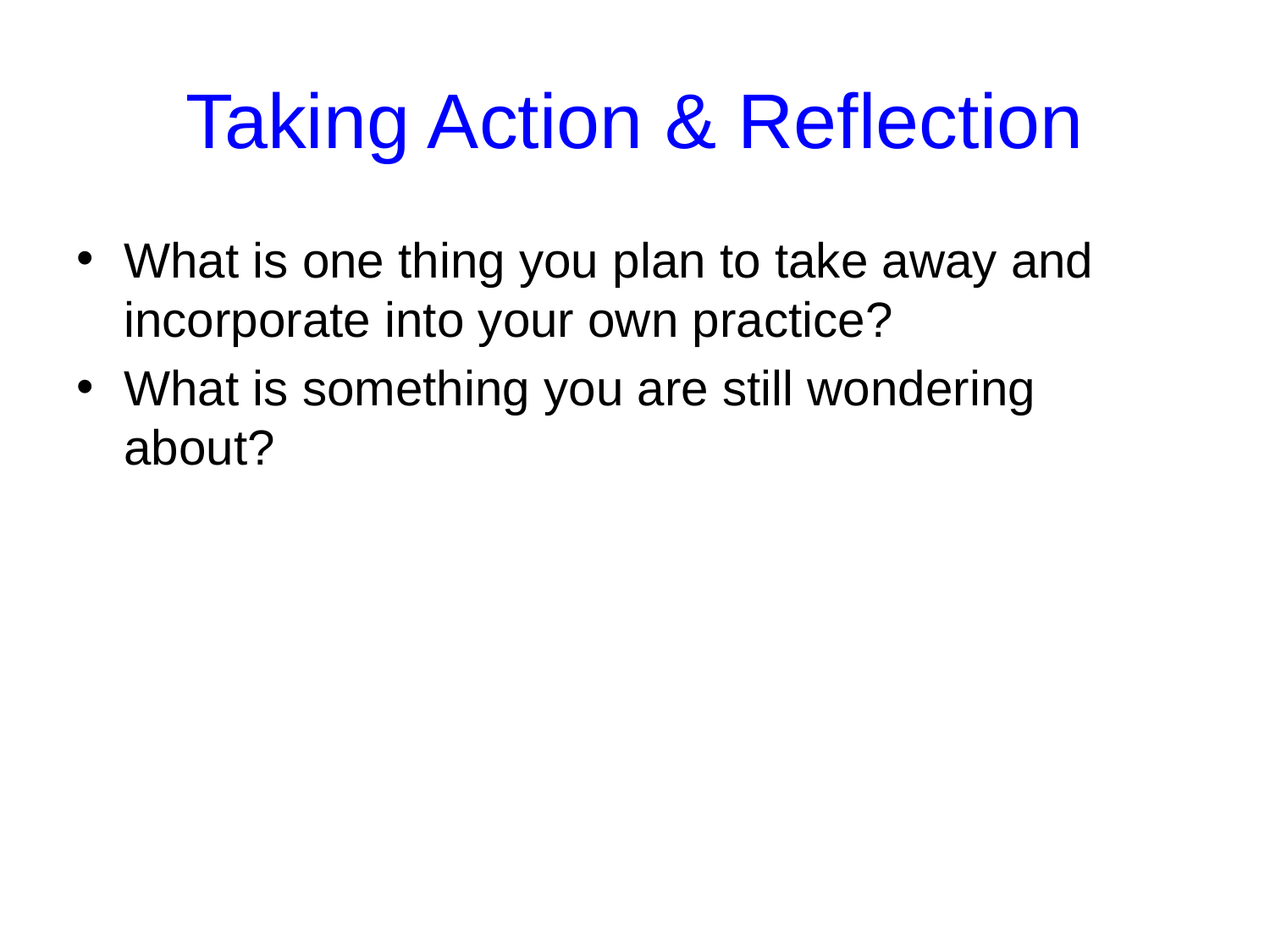

# Taking Action & Reflection
What is one thing you plan to take away and incorporate into your own practice?
What is something you are still wondering about?